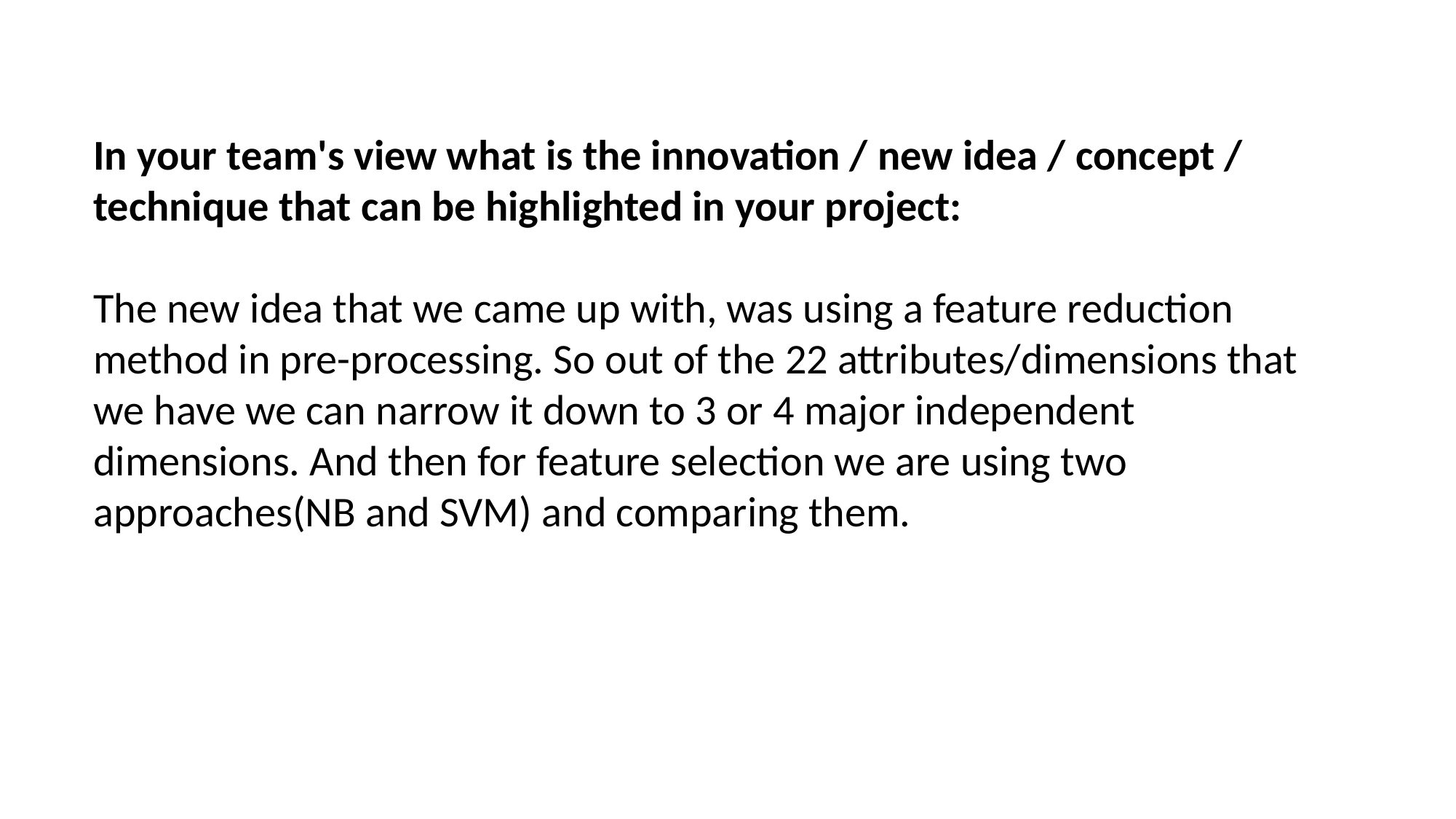

In your team's view what is the innovation / new idea / concept / technique that can be highlighted in your project:

The new idea that we came up with, was using a feature reduction method in pre-processing. So out of the 22 attributes/dimensions that we have we can narrow it down to 3 or 4 major independent dimensions. And then for feature selection we are using two approaches(NB and SVM) and comparing them.